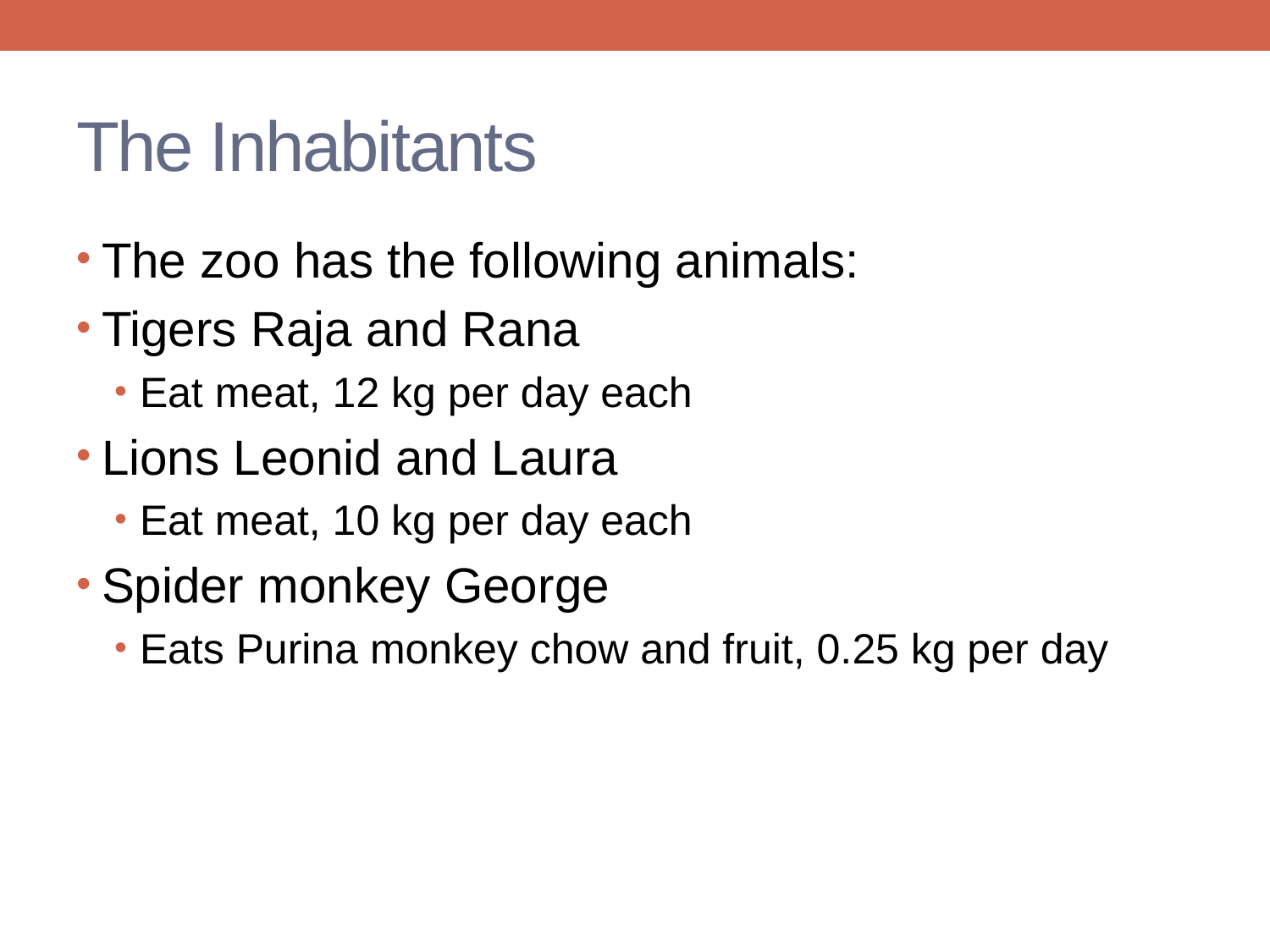

# The Inhabitants
The zoo has the following animals:
Tigers Raja and Rana
Eat meat, 12 kg per day each
Lions Leonid and Laura
Eat meat, 10 kg per day each
Spider monkey George
Eats Purina monkey chow and fruit, 0.25 kg per day